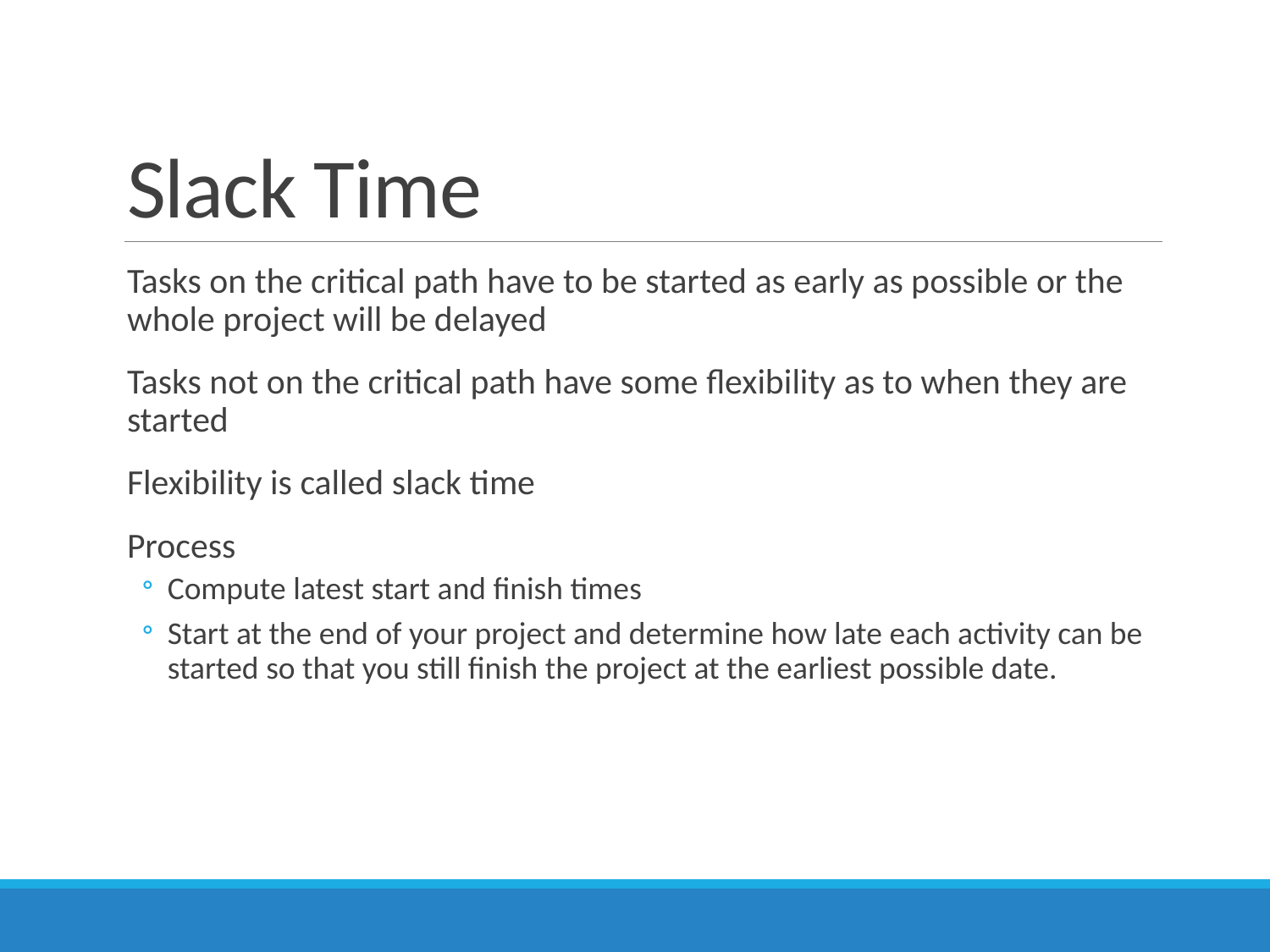

# Slack Time
Tasks on the critical path have to be started as early as possible or the whole project will be delayed
Tasks not on the critical path have some flexibility as to when they are started
Flexibility is called slack time
Process
Compute latest start and finish times
Start at the end of your project and determine how late each activity can be started so that you still finish the project at the earliest possible date.